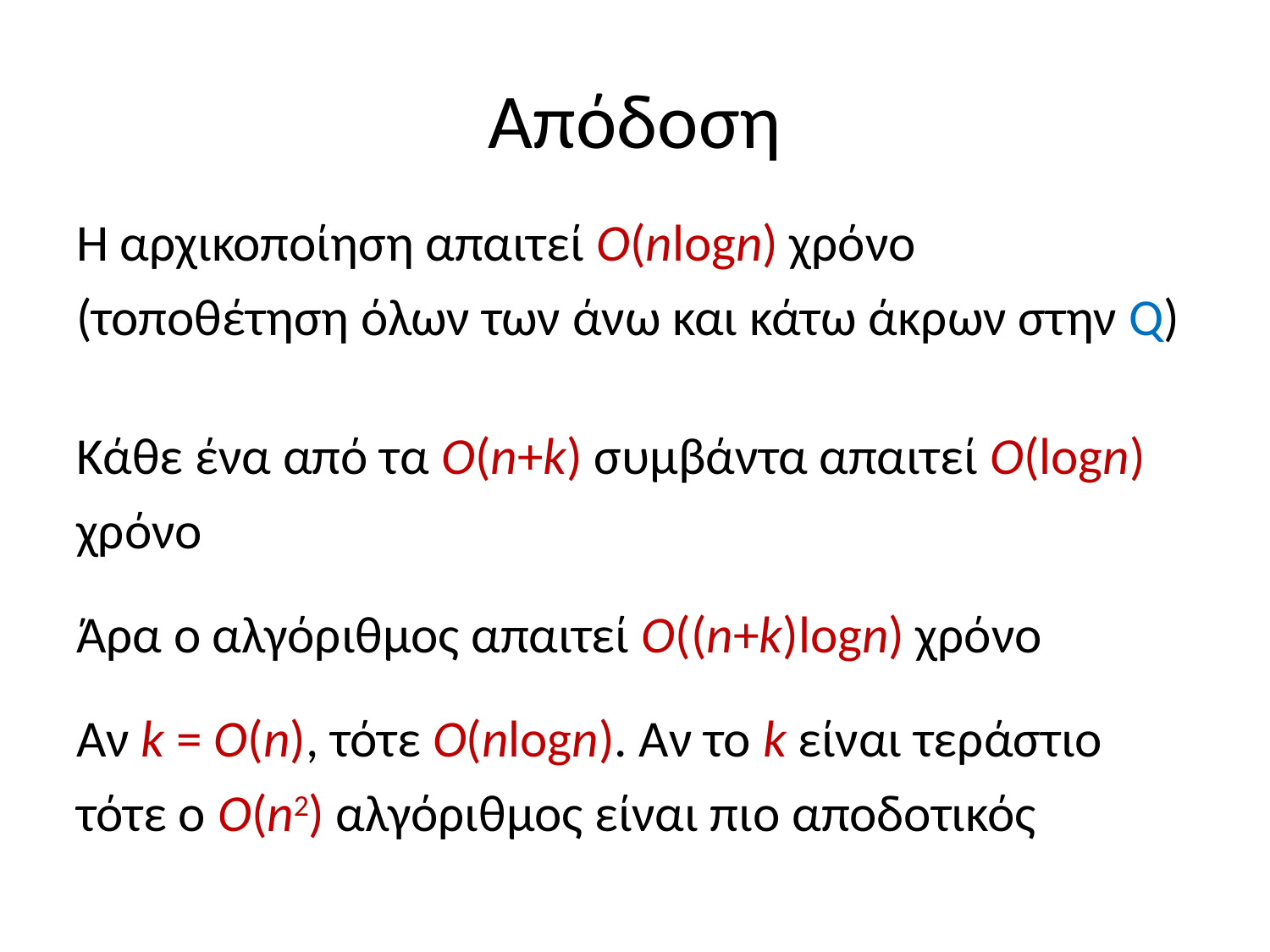

# Απόδοση
Η αρχικοποίηση απαιτεί O(nlogn) χρόνο (τοποθέτηση όλων των άνω και κάτω άκρων στην Q)

Κάθε ένα από τα O(n+k) συμβάντα απαιτεί O(logn) χρόνο
Άρα ο αλγόριθμος απαιτεί O((n+k)logn) χρόνο
Αν k = O(n), τότε O(nlogn). Αν το k είναι τεράστιο τότε ο O(n2) αλγόριθμος είναι πιο αποδοτικός